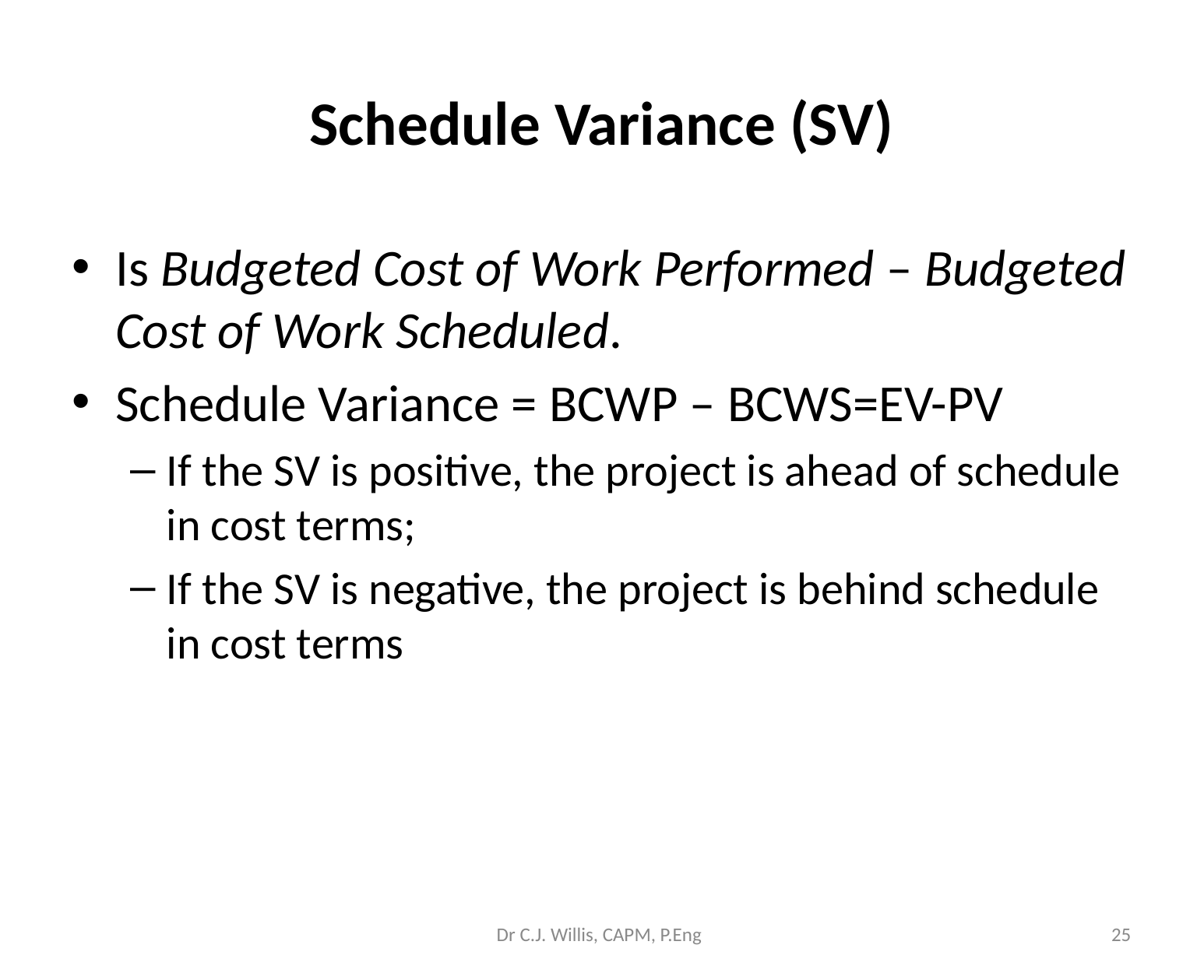

# Schedule Variance (SV)
Is Budgeted Cost of Work Performed – Budgeted Cost of Work Scheduled.
Schedule Variance = BCWP – BCWS=EV-PV
If the SV is positive, the project is ahead of schedule in cost terms;
If the SV is negative, the project is behind schedule in cost terms

Dr C.J. Willis, CAPM, P.Eng
25